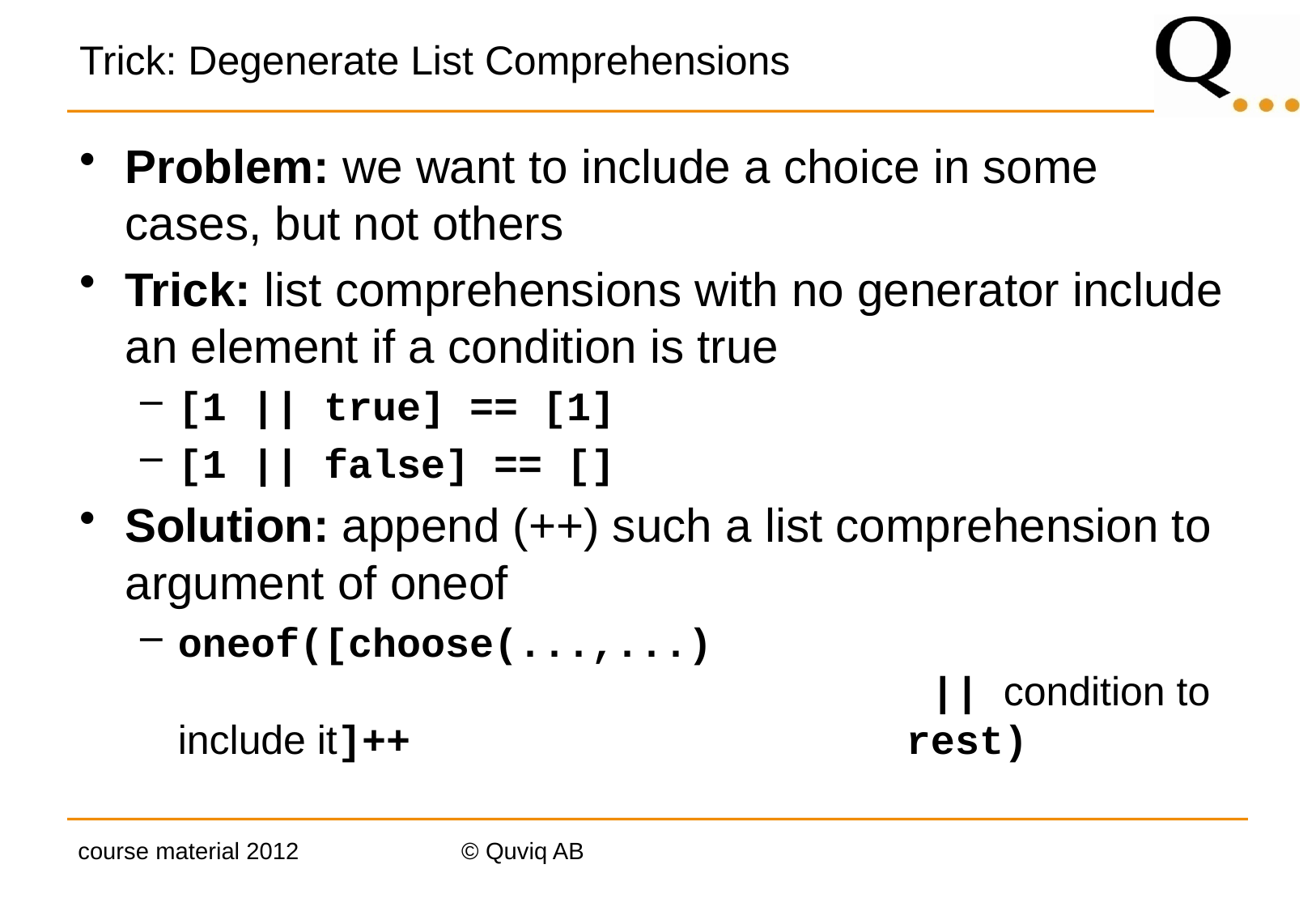

# Trick: Degenerate List Comprehensions
Problem: we want to include a choice in some cases, but not others
Trick: list comprehensions with no generator include an element if a condition is true
[1 || true] == [1]
[1 || false] == []
Solution: append (++) such a list comprehension to argument of oneof
oneof([choose(...,...)                                            		 || condition to include it]++ 				rest)
course material 2012
© Quviq AB